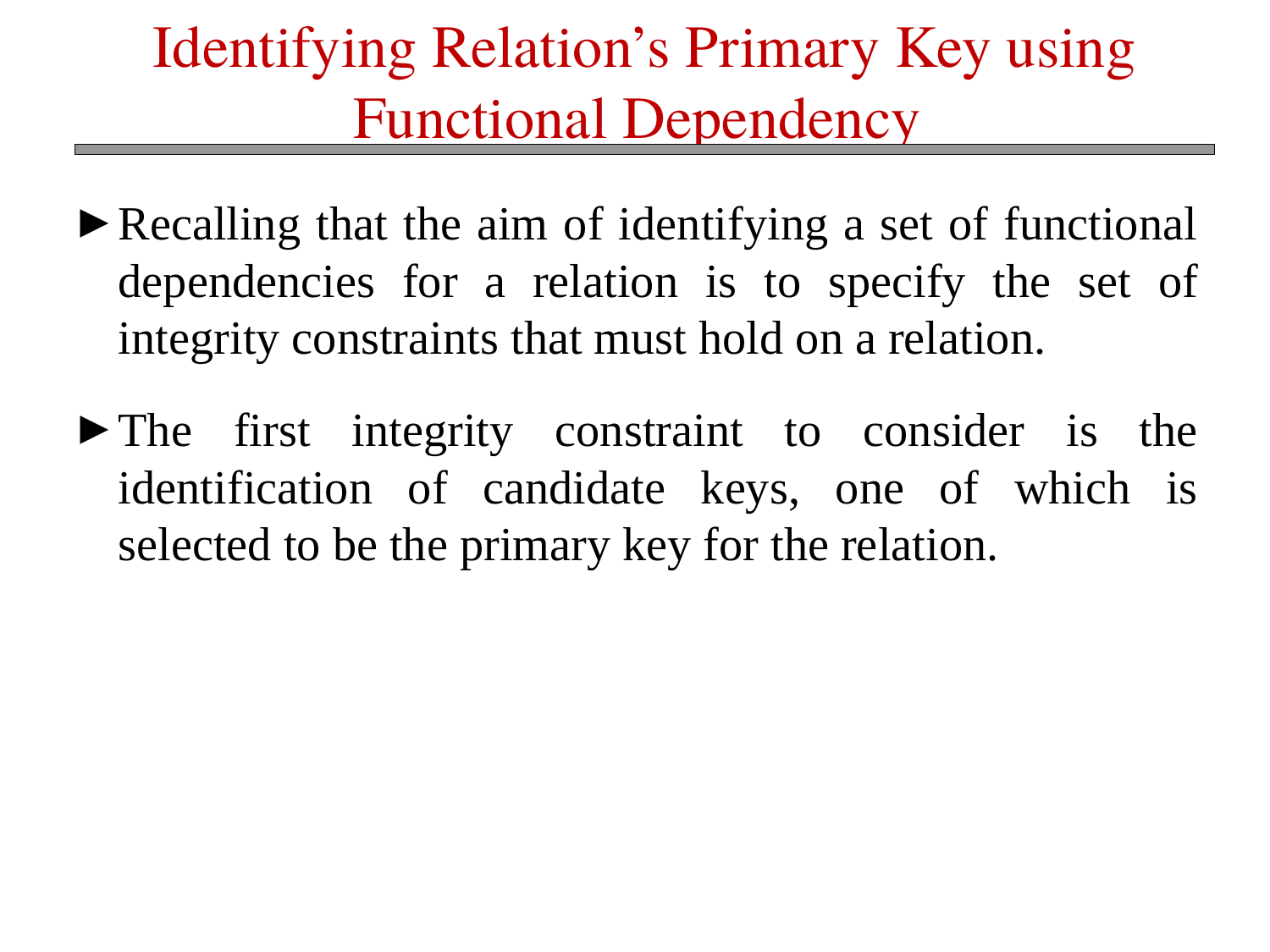

Identifying Relation’s Primary Key using Functional Dependency

Recalling that the aim of identifying a set of functional dependencies for a relation is to specify the set of integrity constraints that must hold on a relation.
The first integrity constraint to consider is the identification of candidate keys, one of which is selected to be the primary key for the relation.